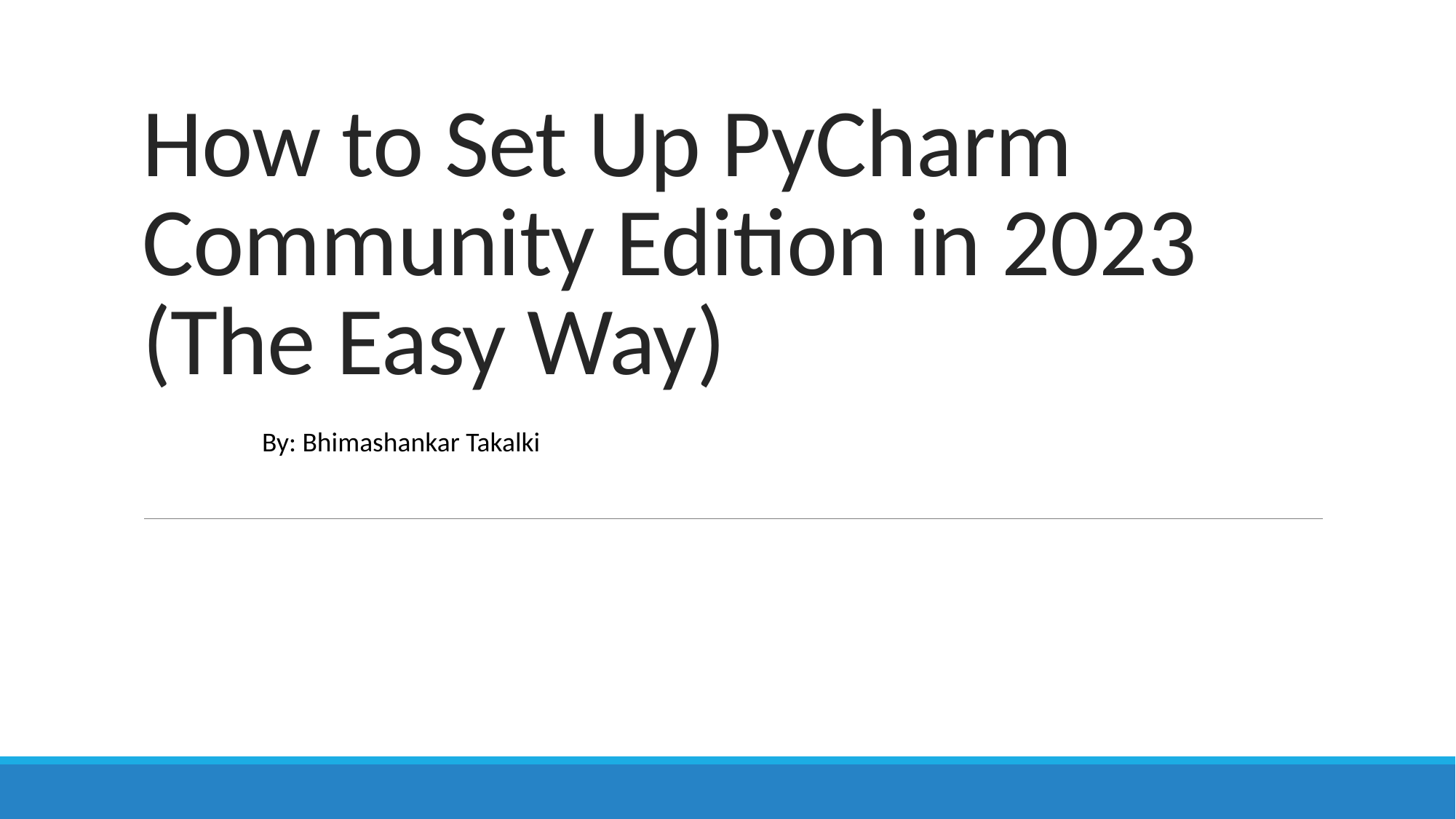

# How to Set Up PyCharm Community Edition in 2023 (The Easy Way)
By: Bhimashankar Takalki